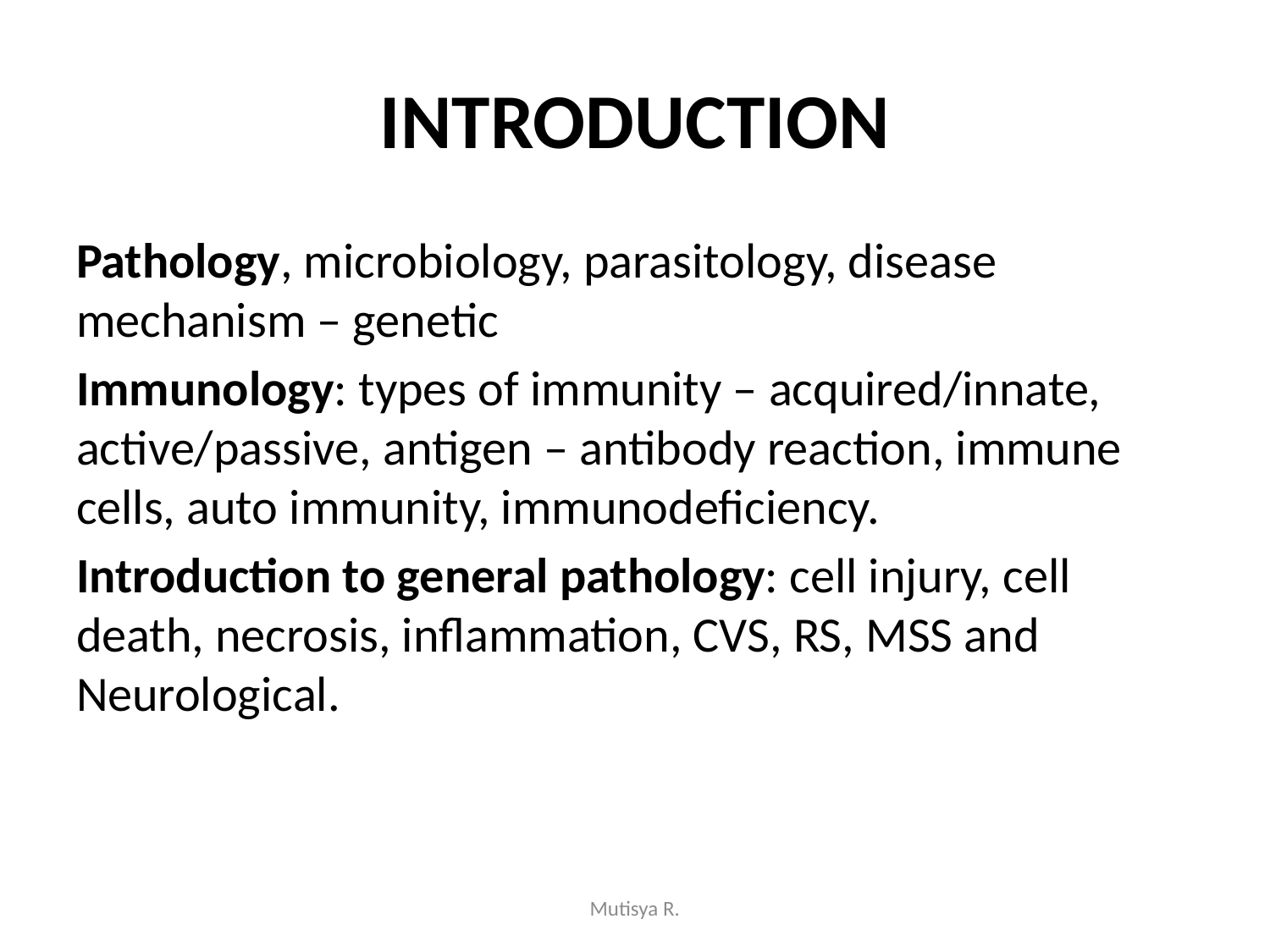

# INTRODUCTION
Pathology, microbiology, parasitology, disease mechanism – genetic
Immunology: types of immunity – acquired/innate, active/passive, antigen – antibody reaction, immune cells, auto immunity, immunodeficiency.
Introduction to general pathology: cell injury, cell death, necrosis, inflammation, CVS, RS, MSS and Neurological.
Mutisya R.